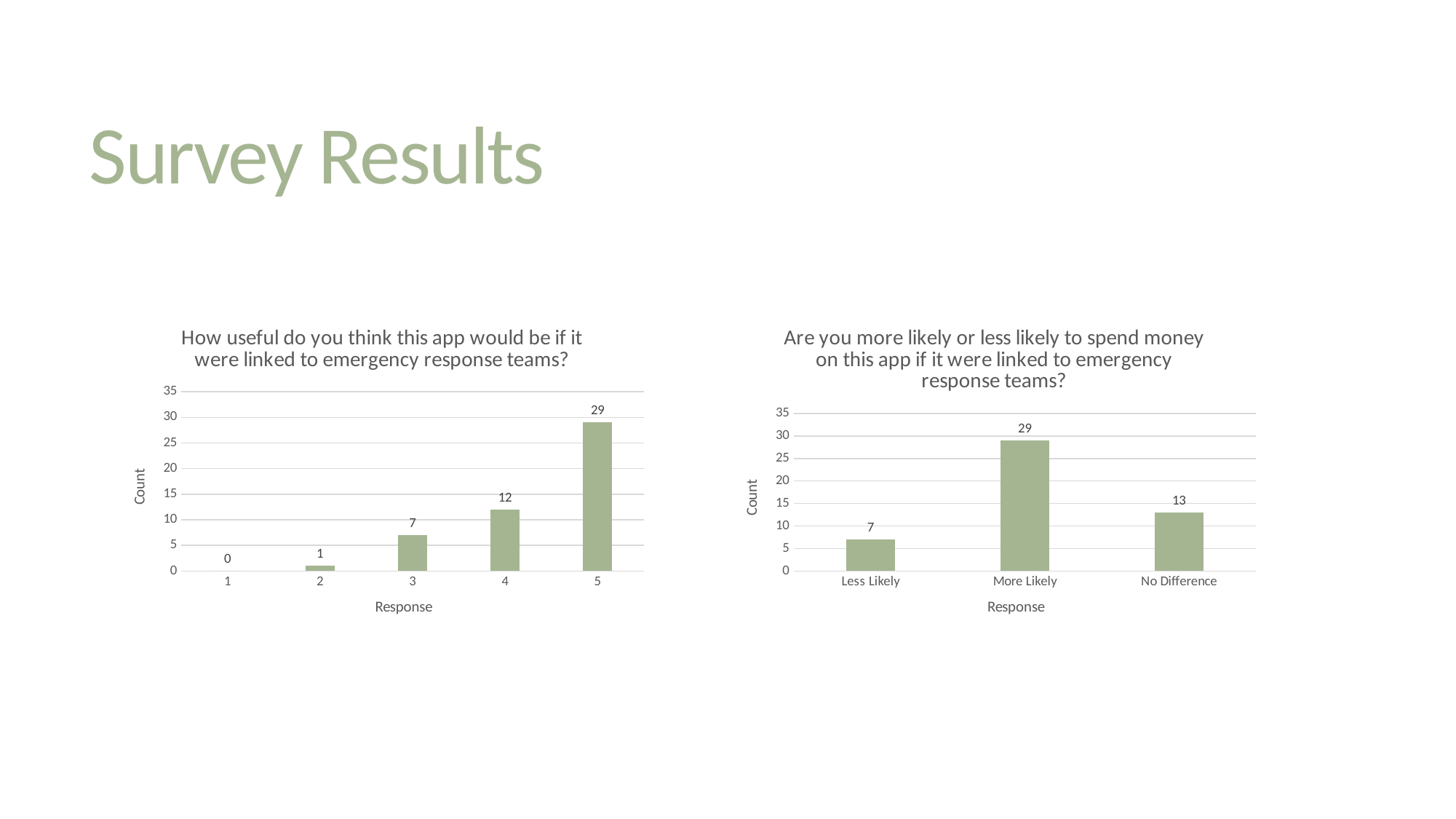

# Survey Results

### Chart: How useful do you think this app would be if it were linked to emergency response teams?

| Category |  |
|---|---|

### Chart: Are you more likely or less likely to spend money on this app if it were linked to emergency response teams?

| Category | Total |
|---|---|
| Less Likely | 7.0 |
| More Likely | 29.0 |
| No Difference | 13.0 |